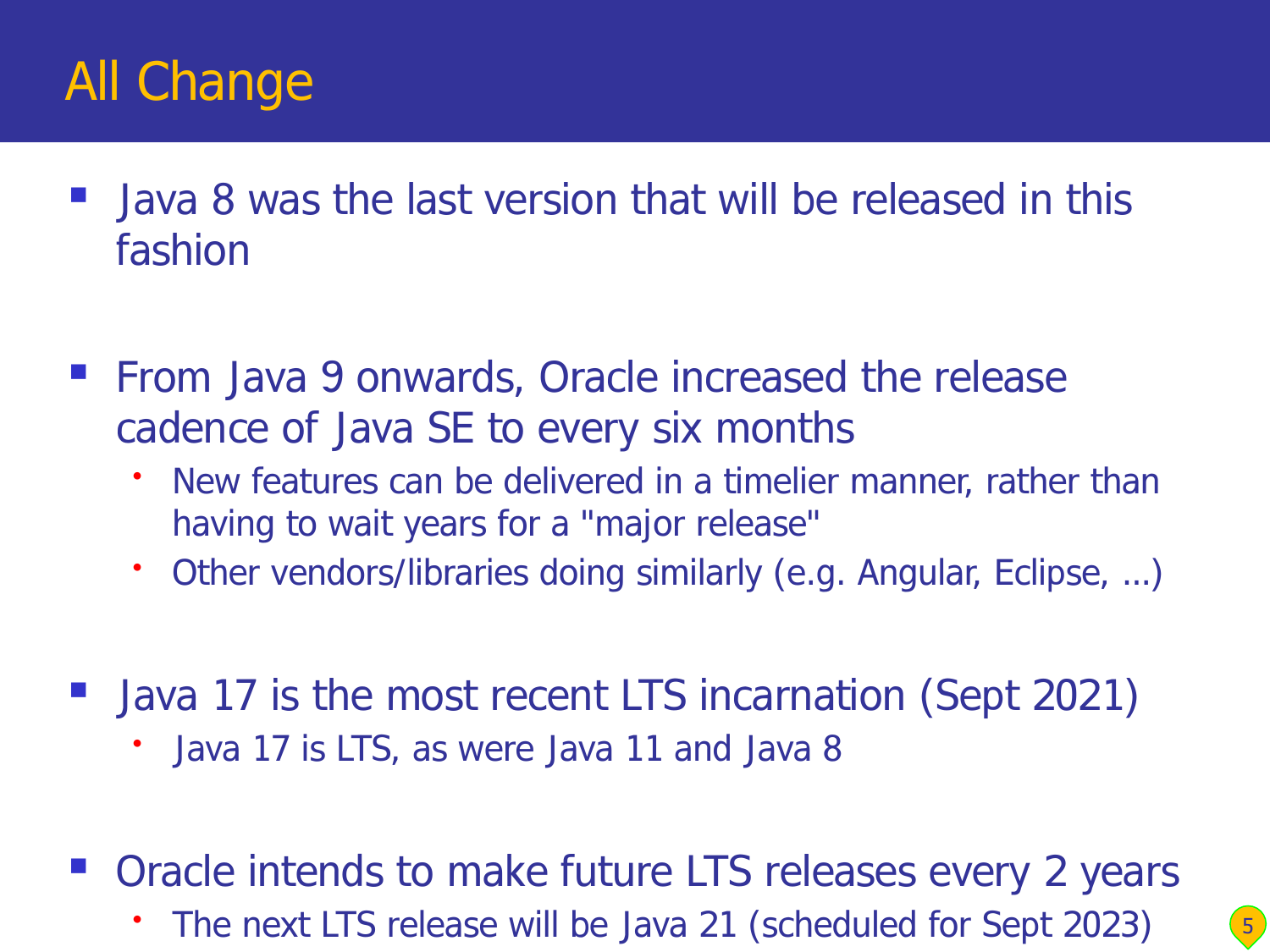

# All Change
Java 8 was the last version that will be released in this fashion

From Java 9 onwards, Oracle increased the release cadence of Java SE to every six months
New features can be delivered in a timelier manner, rather than having to wait years for a "major release"
Other vendors/libraries doing similarly (e.g. Angular, Eclipse, …)

Java 17 is the most recent LTS incarnation (Sept 2021)
Java 17 is LTS, as were Java 11 and Java 8

Oracle intends to make future LTS releases every 2 years
The next LTS release will be Java 21 (scheduled for Sept 2023)
5